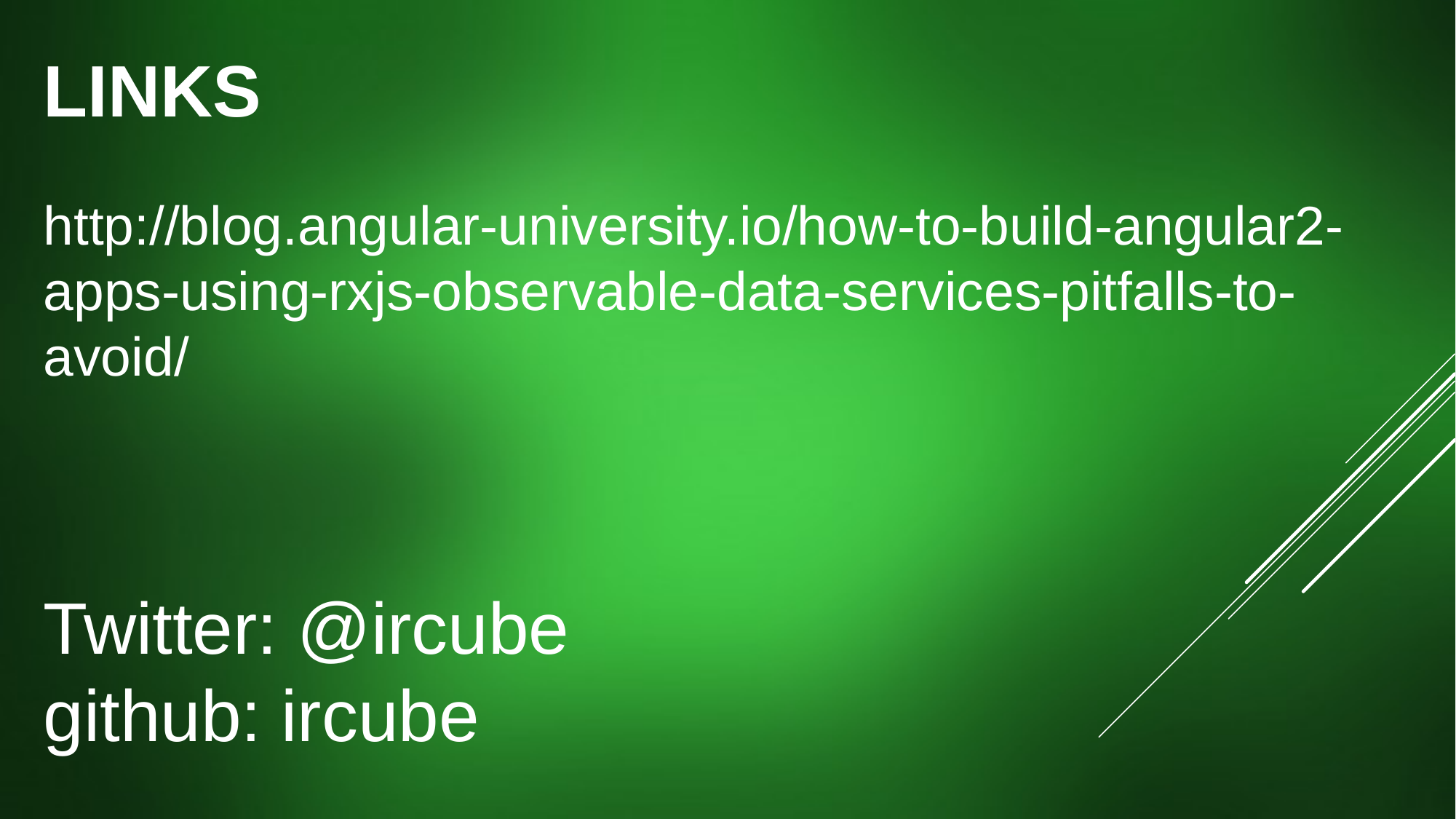

# Links
http://blog.angular-university.io/how-to-build-angular2-apps-using-rxjs-observable-data-services-pitfalls-to-avoid/

Twitter: @ircube
github: ircube